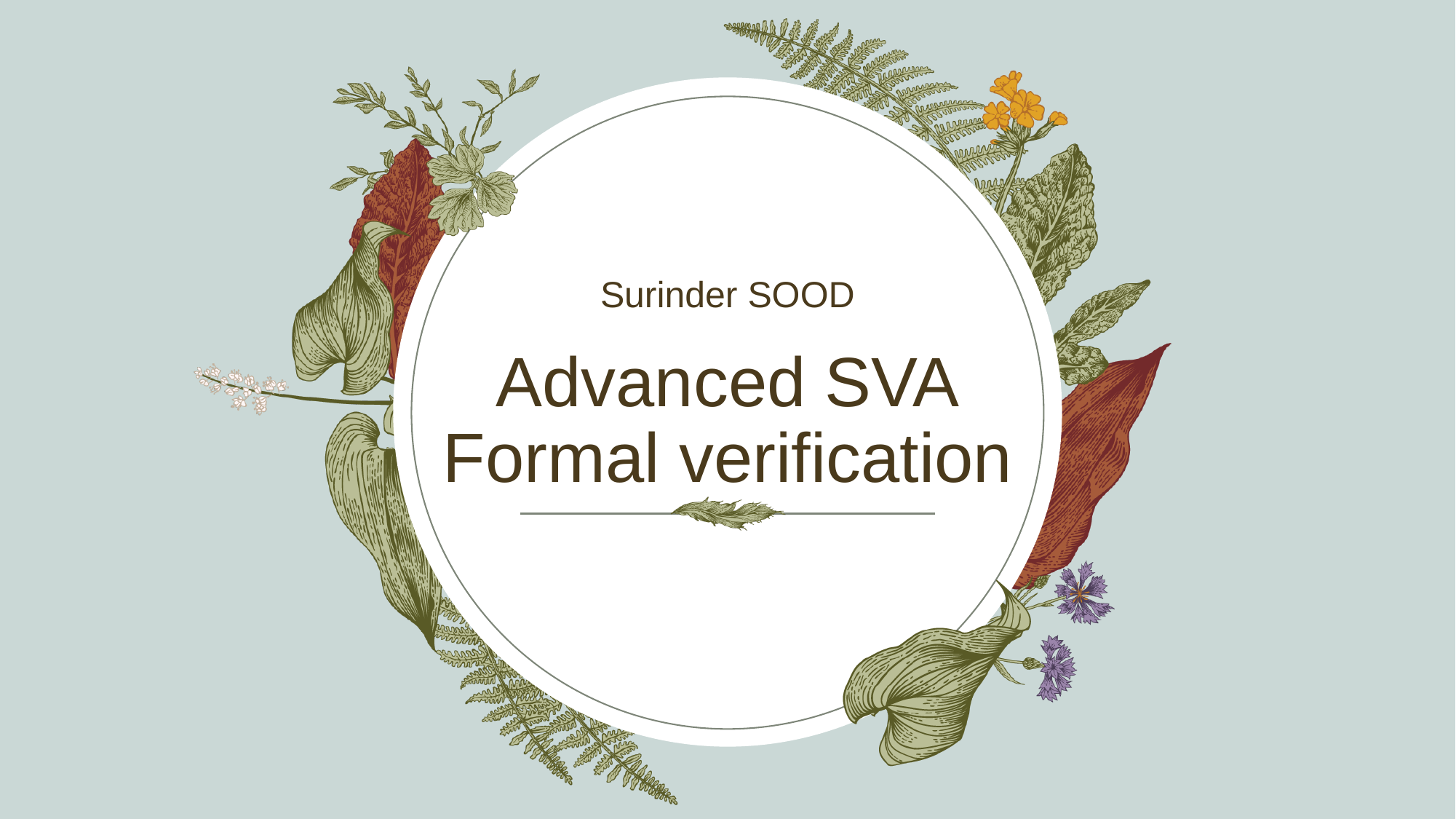

Surinder SOOD
# Advanced SVA Formal verification